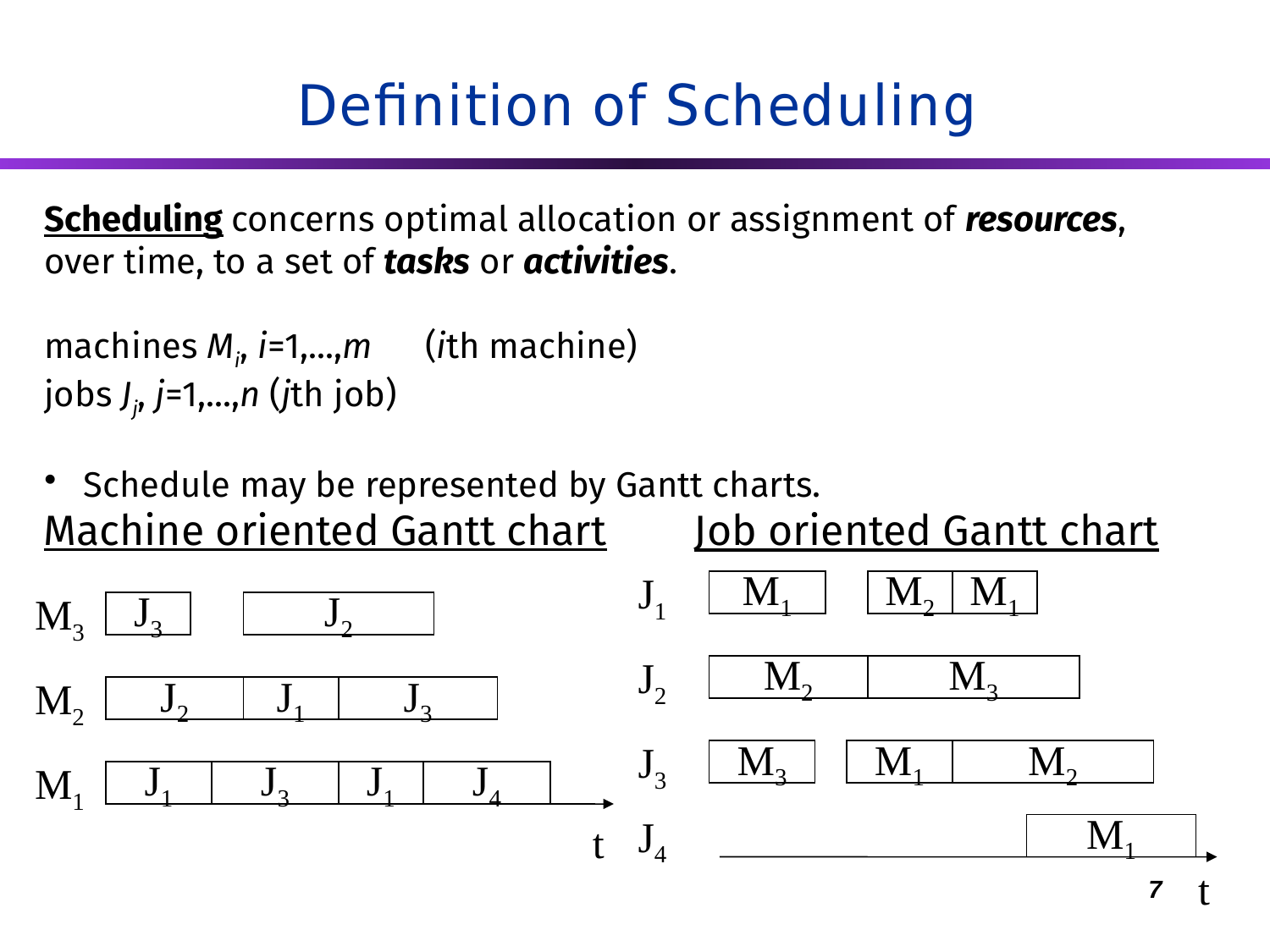

Definition of Scheduling

Scheduling concerns optimal allocation or assignment of resources,
over time, to a set of tasks or activities.

machines Mi, i=1,...,m	(ith machine)
jobs Jj, j=1,...,n (jth job)

 Schedule may be represented by Gantt charts.
Machine oriented Gantt chart
Job oriented Gantt chart
J1
M1
M2
M1
M3
J3
J2
J2
M2
M3
M2
J2
J1
J3
J3
M3
M1
M2
M1
J1
J3
J1
J4

J4
t
M1

t
7